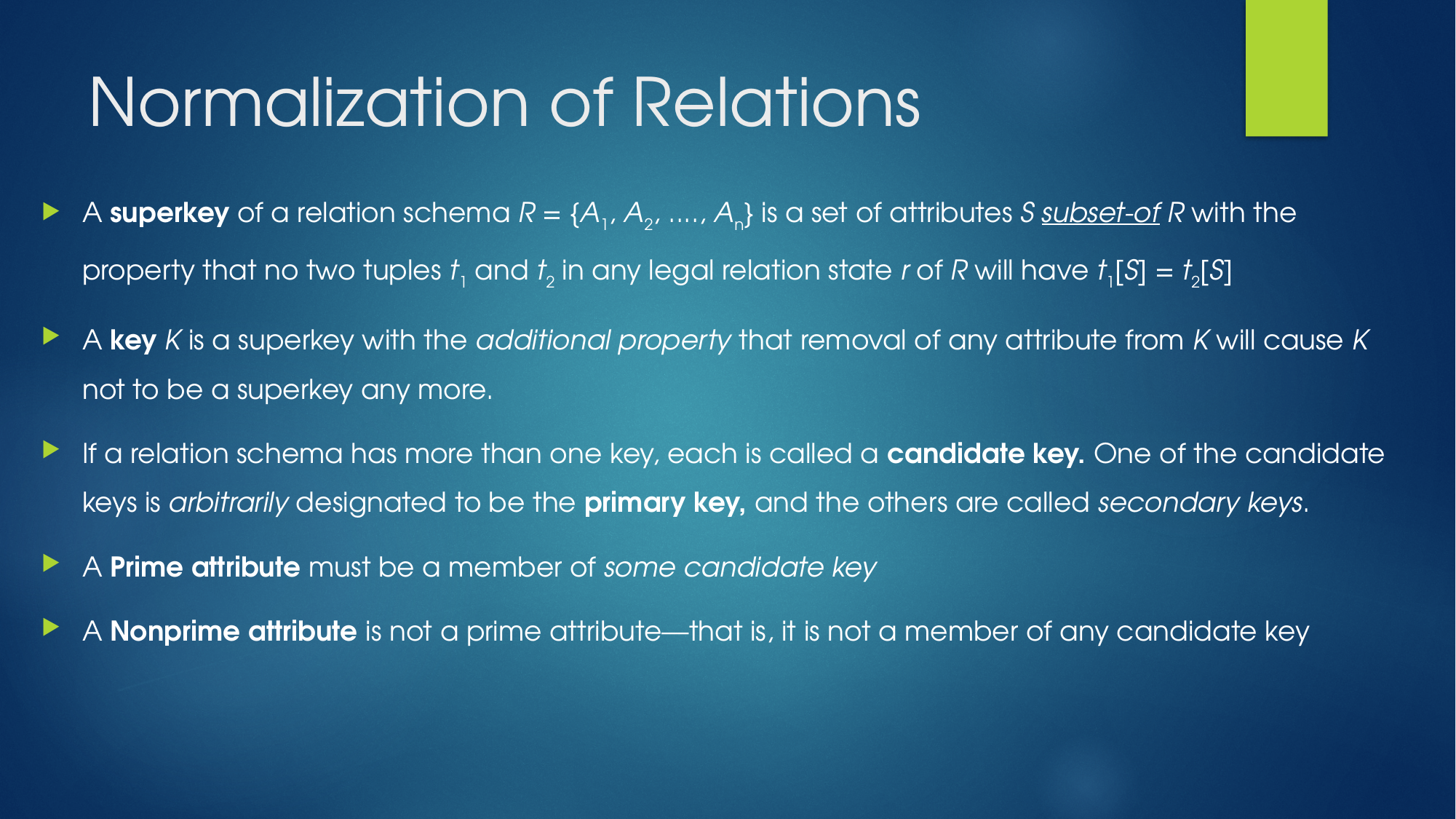

# Normalization of Relations
A superkey of a relation schema R = {A1, A2, ...., An} is a set of attributes S subset-of R with the property that no two tuples t1 and t2 in any legal relation state r of R will have t1[S] = t2[S]
A key K is a superkey with the additional property that removal of any attribute from K will cause K not to be a superkey any more.
If a relation schema has more than one key, each is called a candidate key. One of the candidate keys is arbitrarily designated to be the primary key, and the others are called secondary keys.
A Prime attribute must be a member of some candidate key
A Nonprime attribute is not a prime attribute—that is, it is not a member of any candidate key